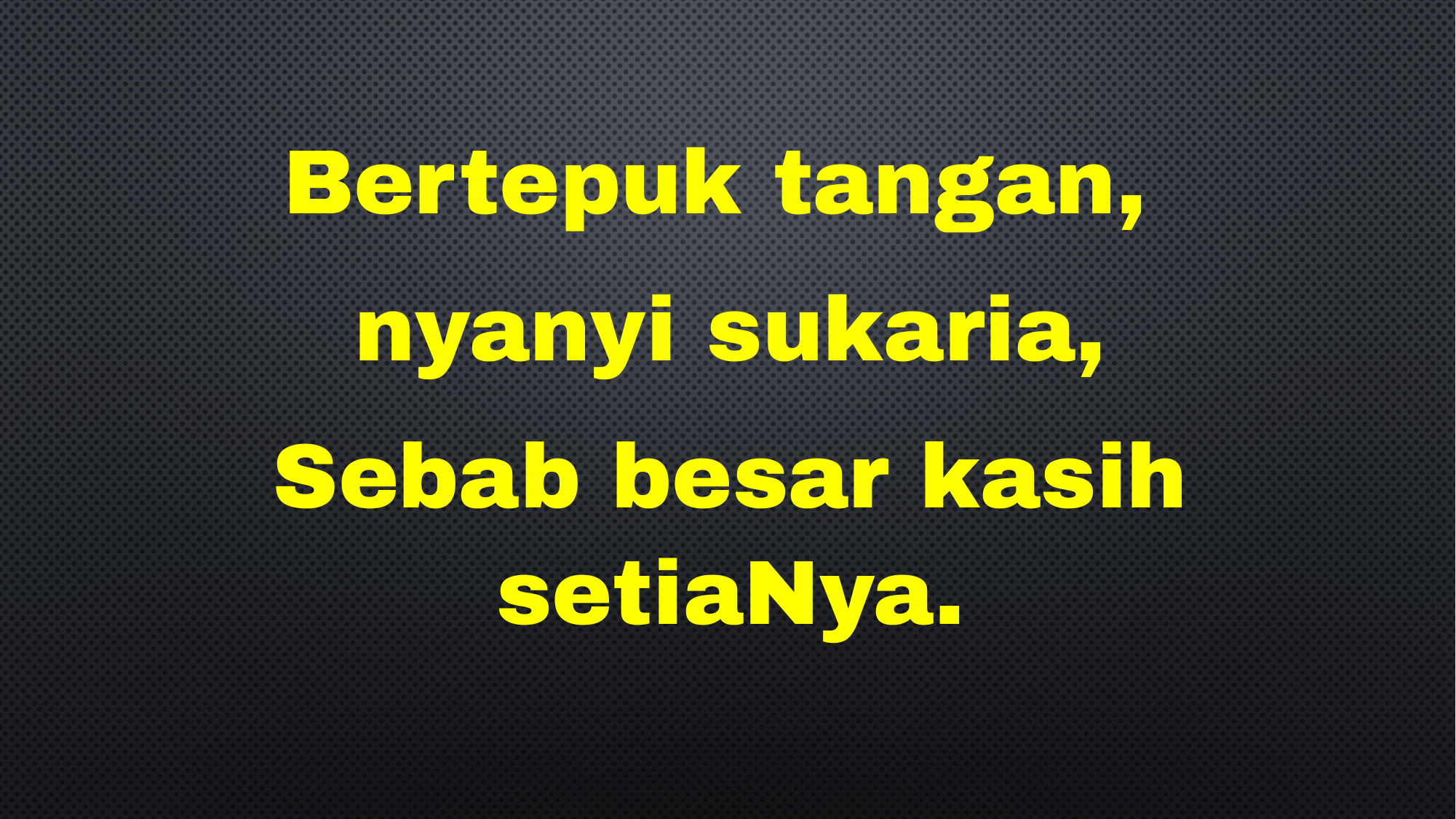

Bertepuk tangan,
nyanyi sukaria,
Sebab besar kasih setiaNya.